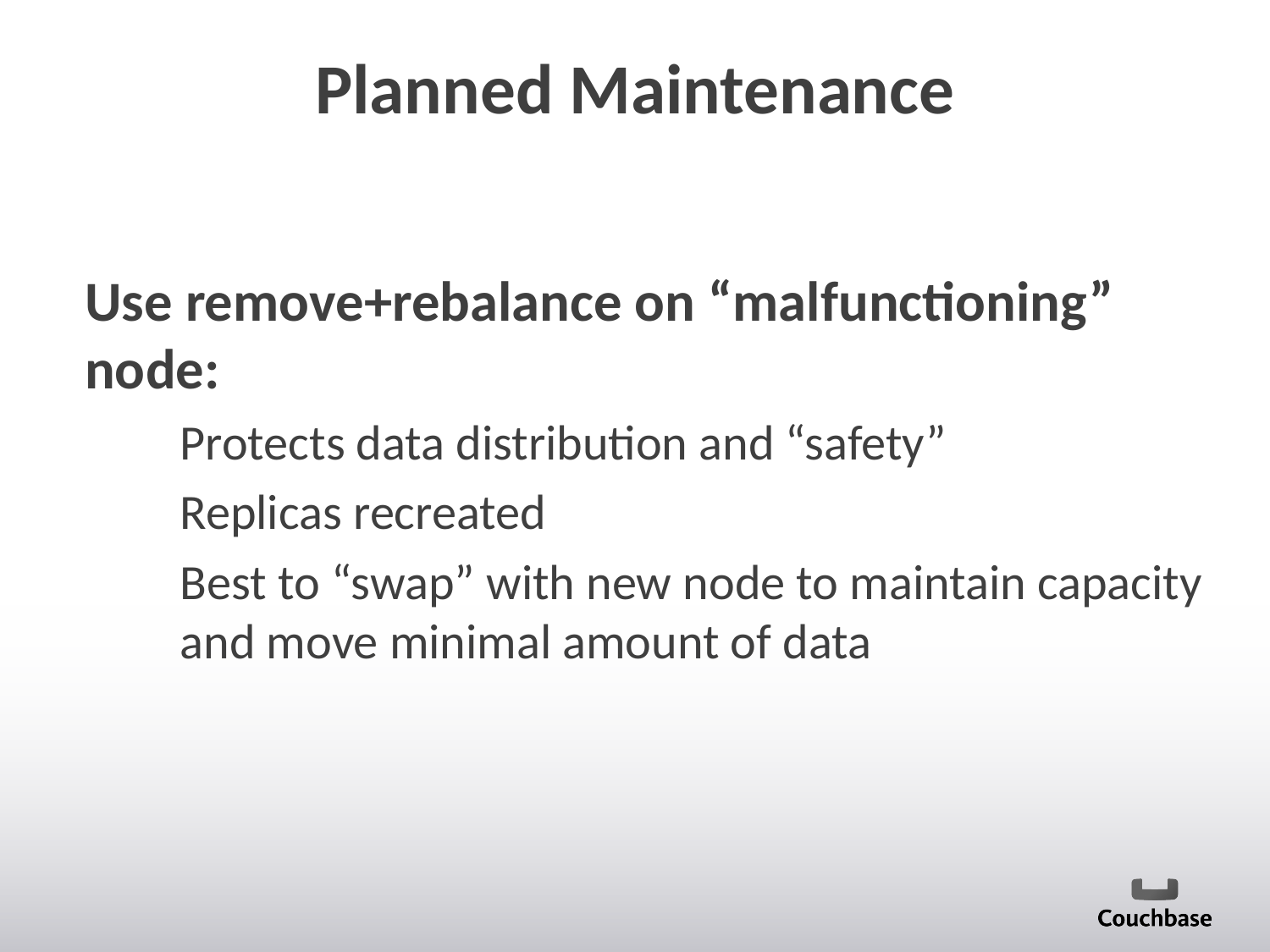

# Planned Maintenance
Use remove+rebalance on “malfunctioning” node:
Protects data distribution and “safety”
Replicas recreated
Best to “swap” with new node to maintain capacity and move minimal amount of data